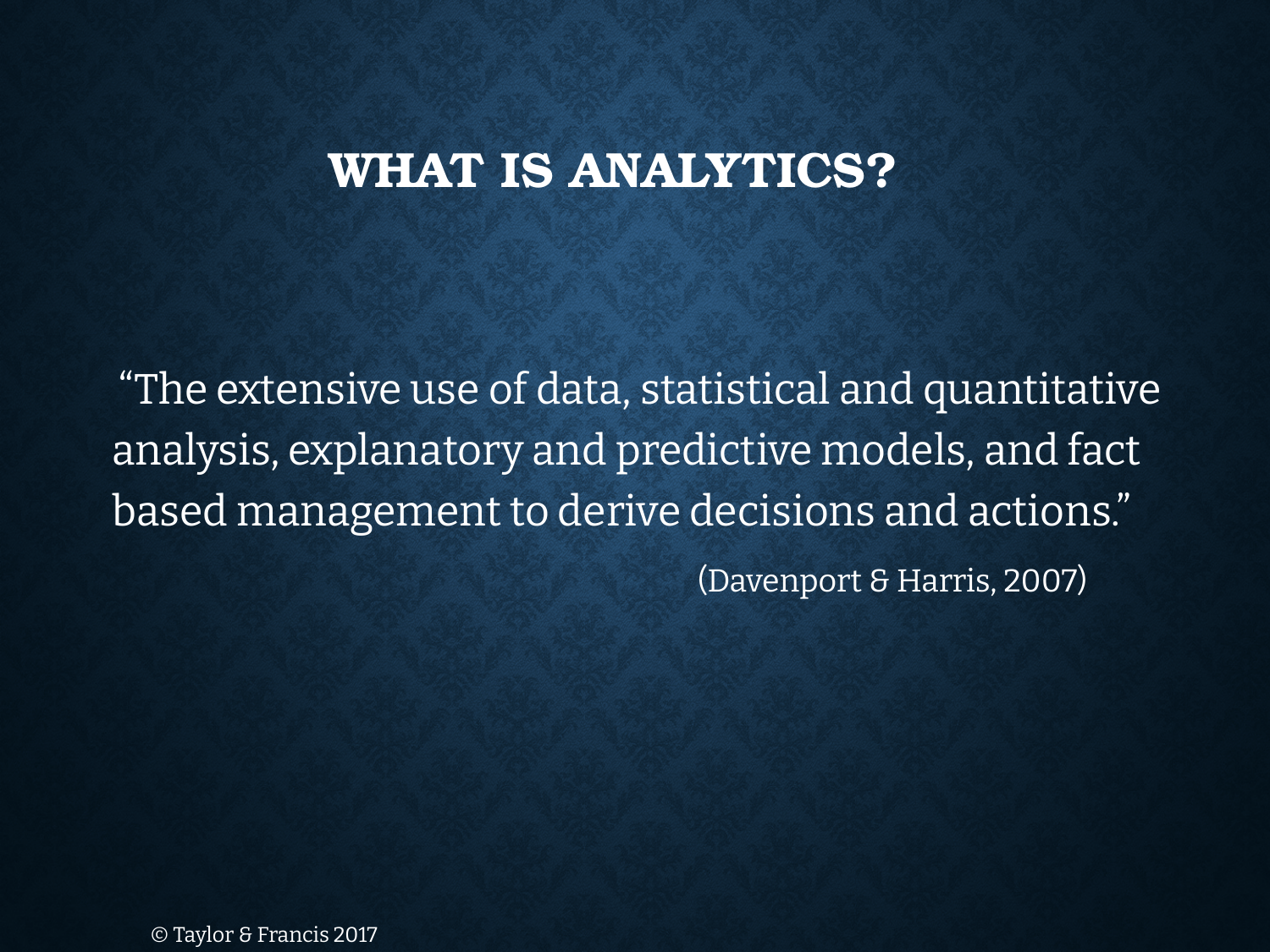

# What is analytics?

 “The extensive use of data, statistical and quantitative analysis, explanatory and predictive models, and fact based management to derive decisions and actions.”
				(Davenport & Harris, 2007)